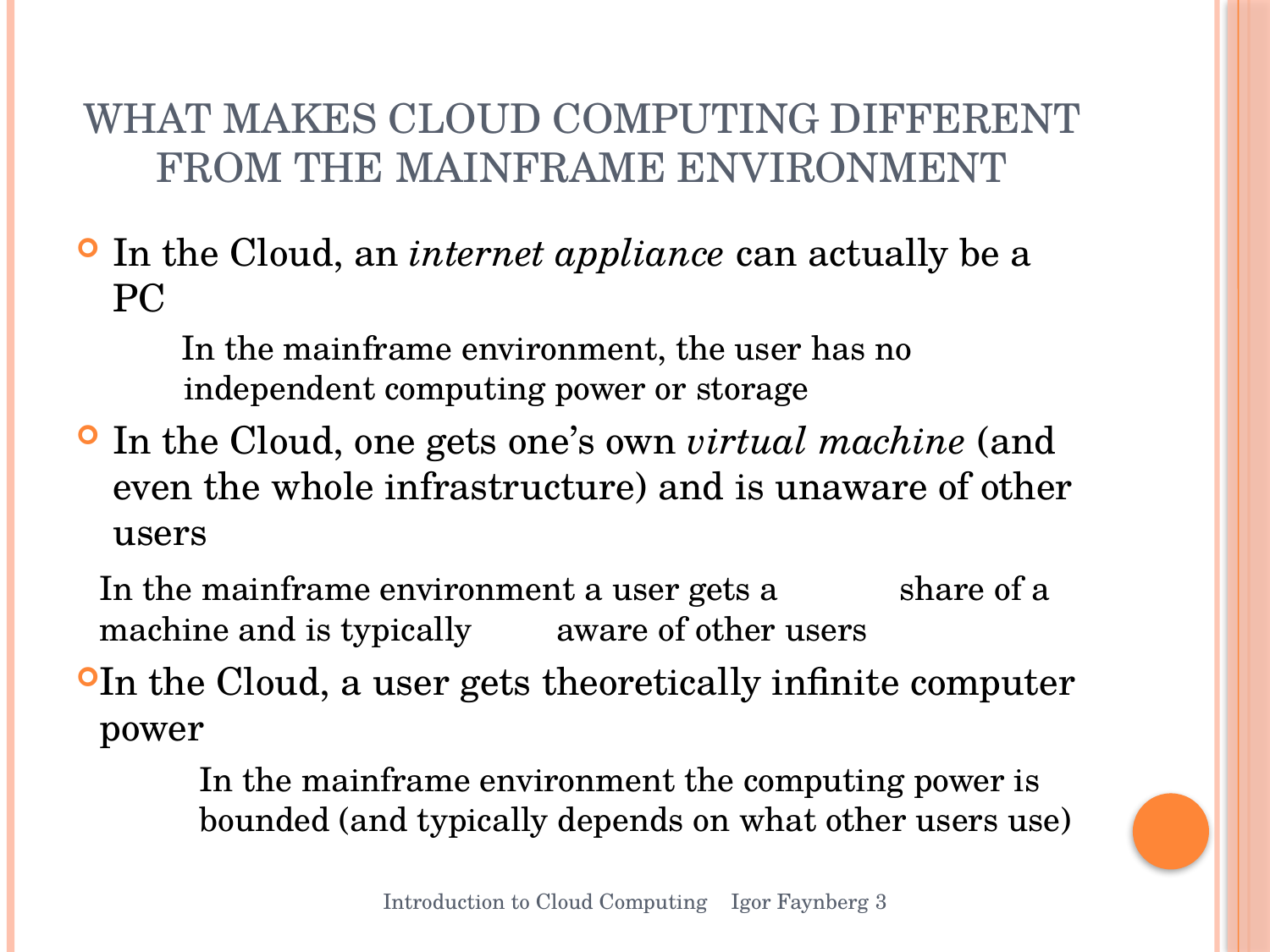

# What makes Cloud Computing Different from the Mainframe Environment
In the Cloud, an internet appliance can actually be a PC
      In the mainframe environment, the user has no independent computing power or storage
In the Cloud, one gets one’s own virtual machine (and even the whole infrastructure) and is unaware of other users
		In the mainframe environment a user gets a 		share of a machine and is typically 			aware of other users
In the Cloud, a user gets theoretically infinite computer power
	In the mainframe environment the computing power is    bounded (and typically depends on what other users use)

Introduction to Cloud Computing    Igor Faynberg 3